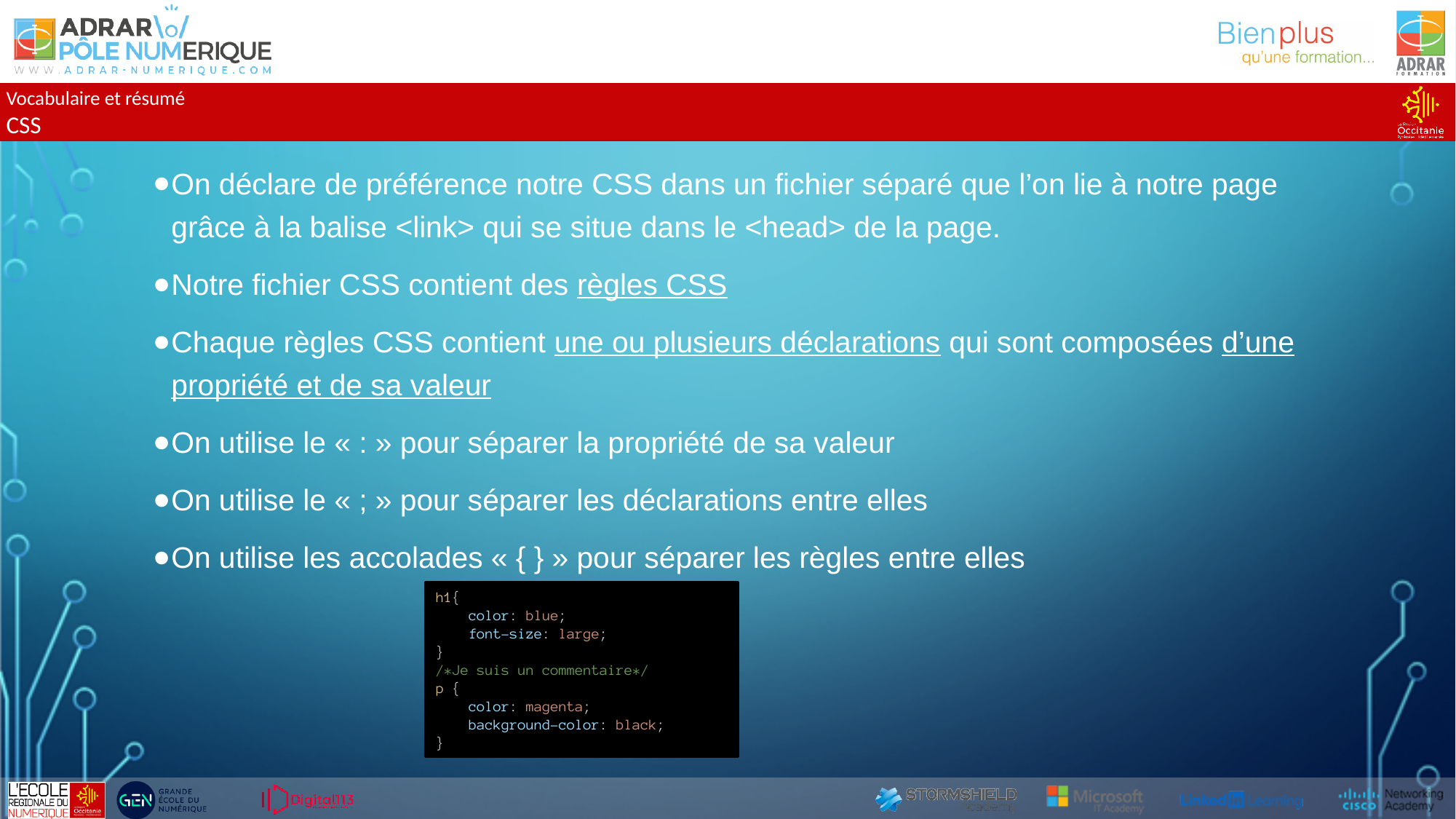

Vocabulaire et résumé
CSS
On déclare de préférence notre CSS dans un fichier séparé que l’on lie à notre page grâce à la balise <link> qui se situe dans le <head> de la page.
Notre fichier CSS contient des règles CSS
Chaque règles CSS contient une ou plusieurs déclarations qui sont composées d’une propriété et de sa valeur
On utilise le « : » pour séparer la propriété de sa valeur
On utilise le « ; » pour séparer les déclarations entre elles
On utilise les accolades « { } » pour séparer les règles entre elles
h1{
    color: blue;
    font-size: large;
}
/*Je suis un commentaire*/
p {
    color: magenta;
    background-color: black;
}